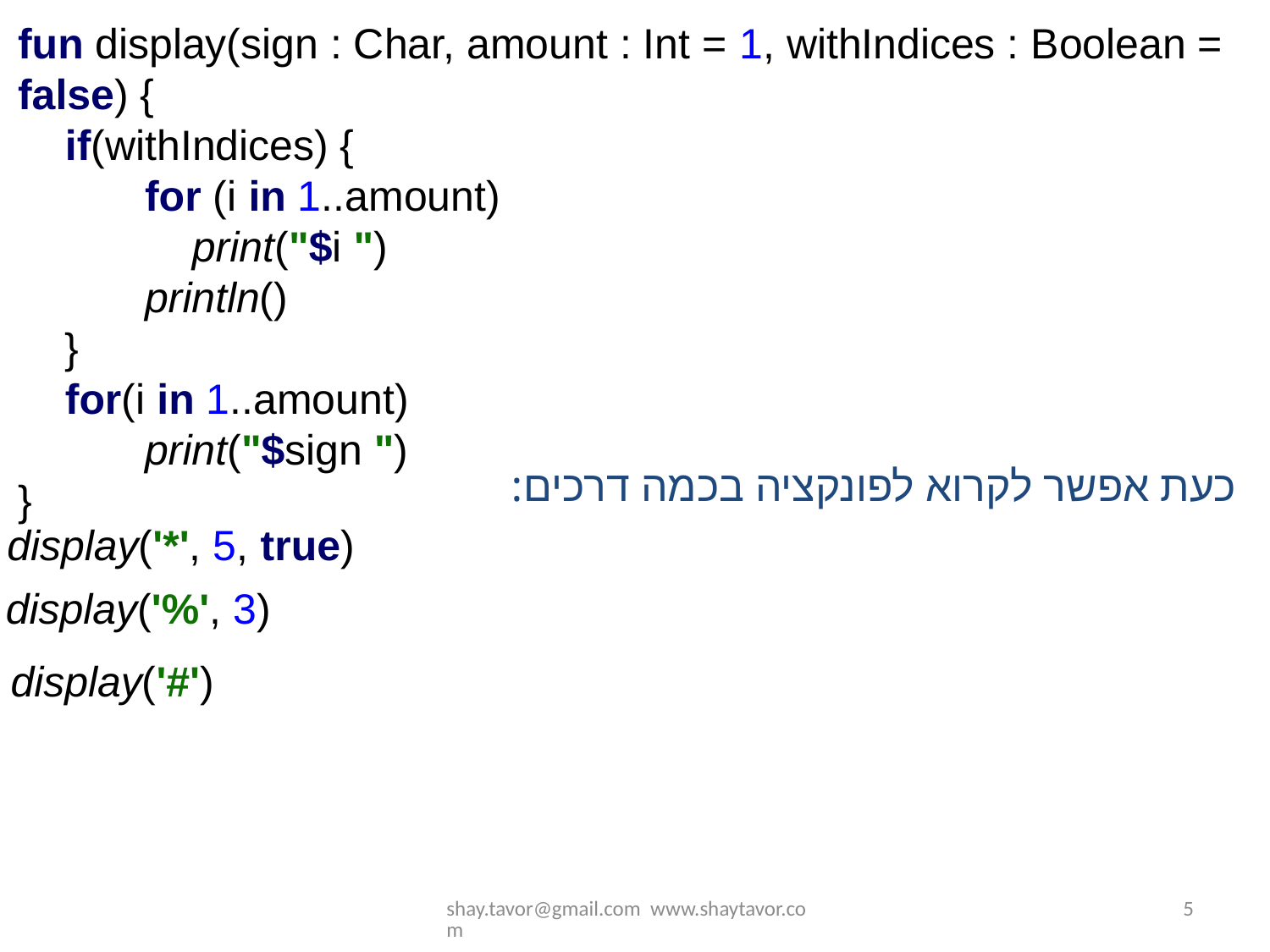

fun display(sign : Char, amount : Int = 1, withIndices : Boolean = false) {
    if(withIndices) {
	for (i in 1..amount)
	    print("$i ")
	println()
    }
    for(i in 1..amount)
	print("$sign ")
}
כעת אפשר לקרוא לפונקציה בכמה דרכים:
display('*', 5, true)
display('%', 3)
display('#')
shay.tavor@gmail.com  www.shaytavor.com
5